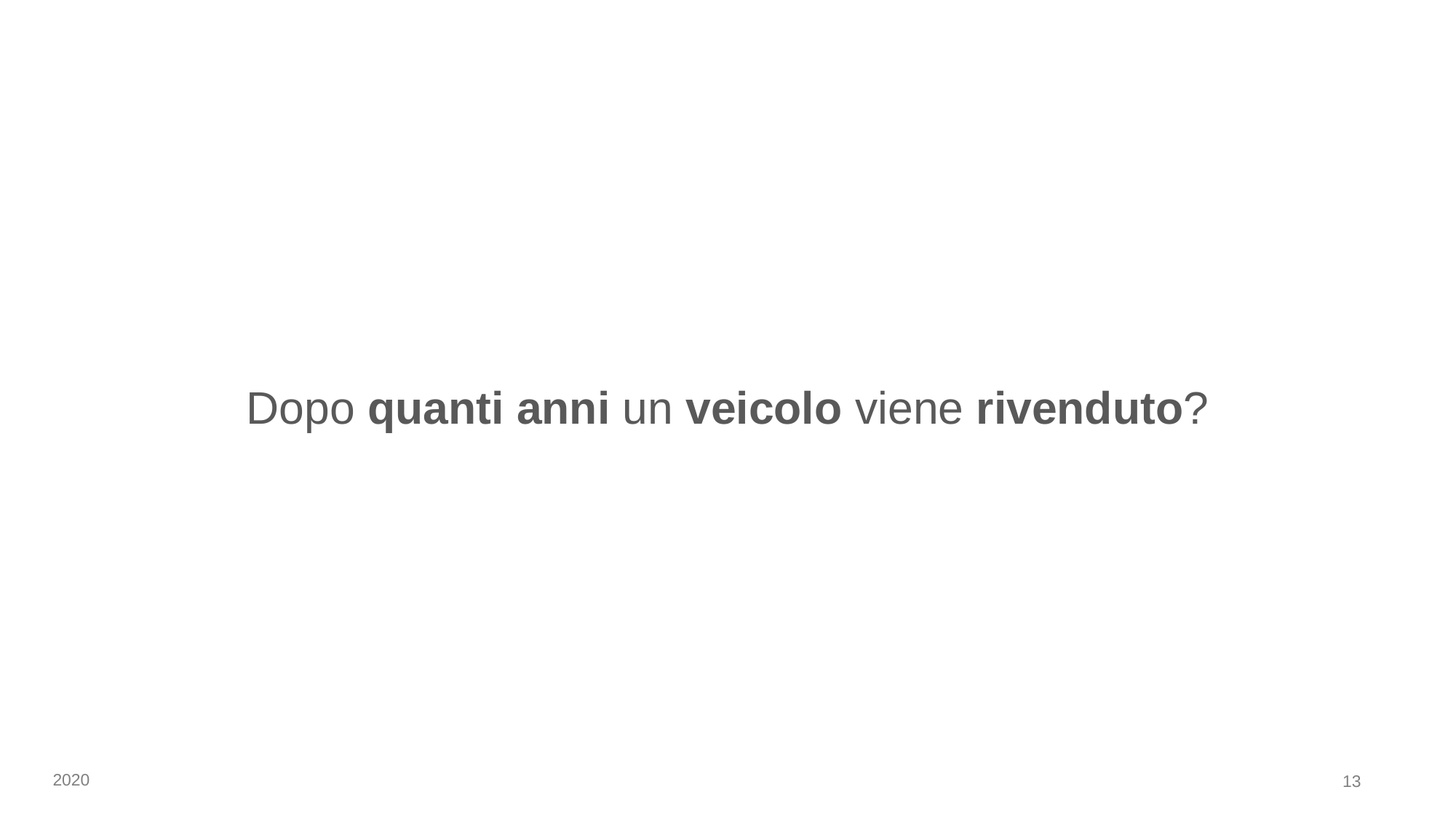

# Dopo quanti anni un veicolo viene rivenduto?
2020
13